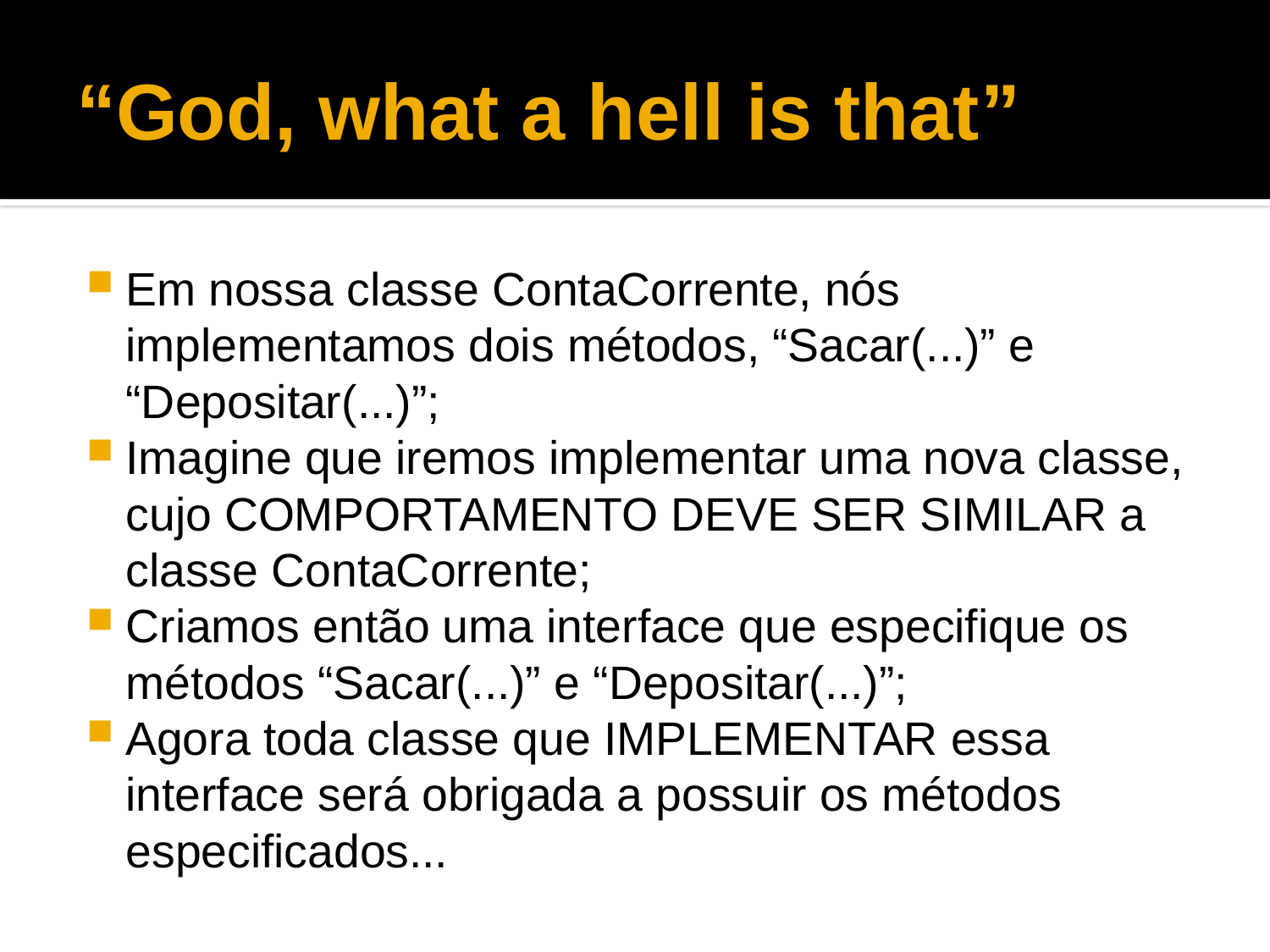

# “God, what a hell is that”
Em nossa classe ContaCorrente, nós implementamos dois métodos, “Sacar(...)” e “Depositar(...)”;
Imagine que iremos implementar uma nova classe, cujo COMPORTAMENTO DEVE SER SIMILAR a classe ContaCorrente;
Criamos então uma interface que especifique os métodos “Sacar(...)” e “Depositar(...)”;
Agora toda classe que IMPLEMENTAR essa interface será obrigada a possuir os métodos especificados...